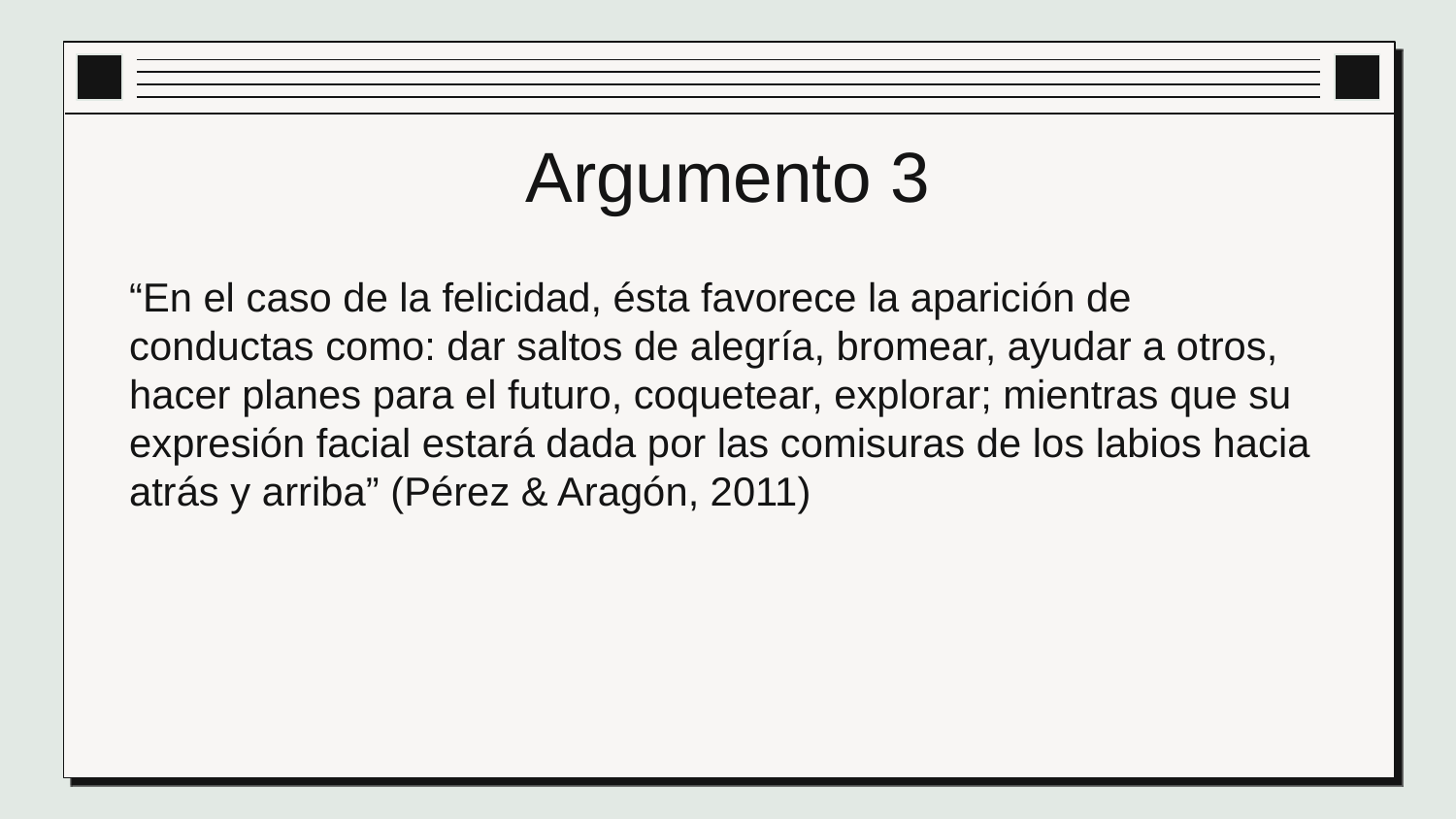

# Argumento 3
“En el caso de la felicidad, ésta favorece la aparición de conductas como: dar saltos de alegría, bromear, ayudar a otros, hacer planes para el futuro, coquetear, explorar; mientras que su expresión facial estará dada por las comisuras de los labios hacia atrás y arriba” (Pérez & Aragón, 2011)